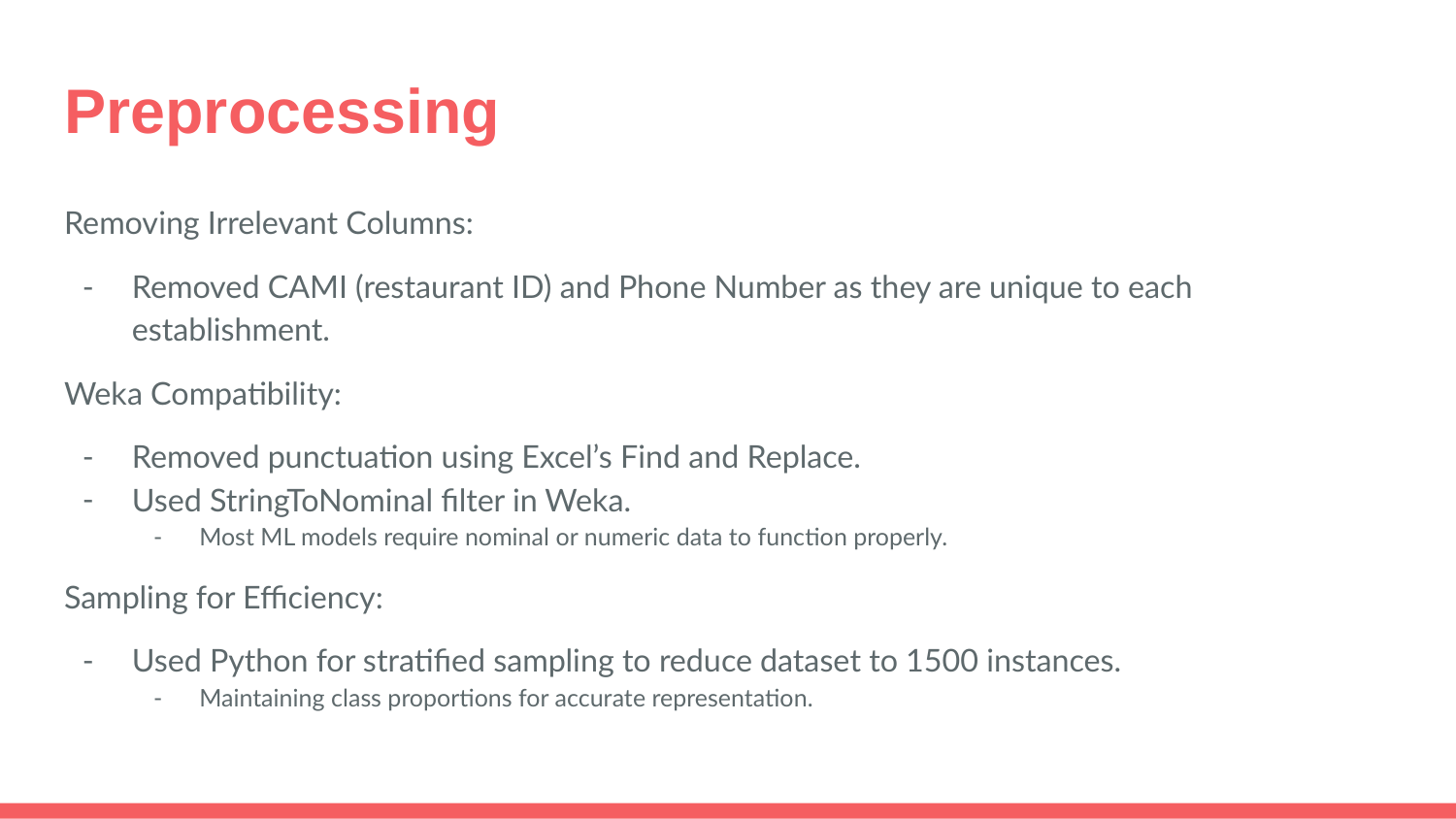

# Preprocessing
Removing Irrelevant Columns:
Removed CAMI (restaurant ID) and Phone Number as they are unique to each establishment.
Weka Compatibility:
Removed punctuation using Excel’s Find and Replace.
Used StringToNominal filter in Weka.
Most ML models require nominal or numeric data to function properly.
Sampling for Efficiency:
Used Python for stratified sampling to reduce dataset to 1500 instances.
Maintaining class proportions for accurate representation.